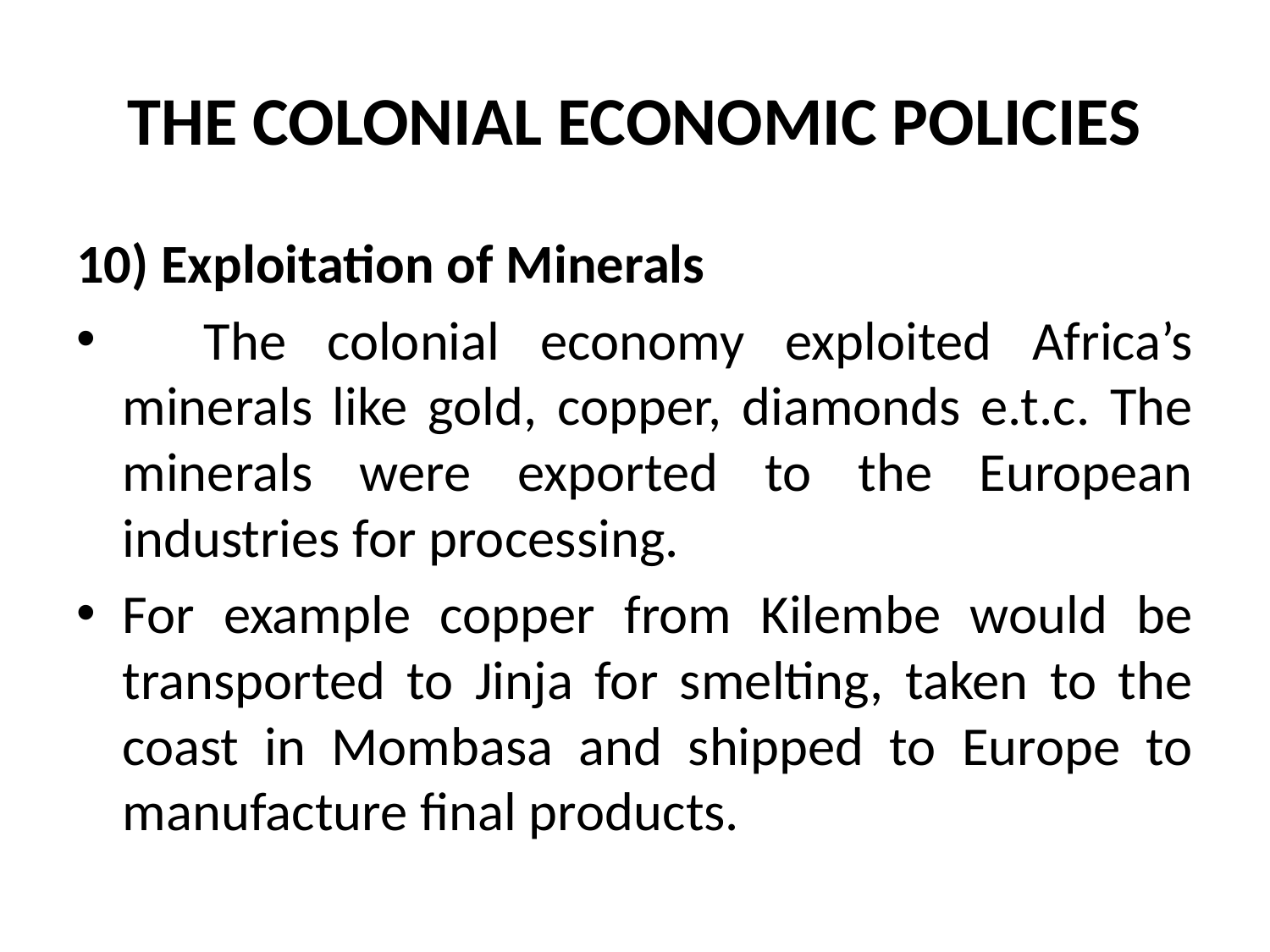

# THE COLONIAL ECONOMIC POLICIES
10) Exploitation of Minerals
  The colonial economy exploited Africa’s minerals like gold, copper, diamonds e.t.c. The minerals were exported to the European industries for processing.
For example copper from Kilembe would be transported to Jinja for smelting, taken to the coast in Mombasa and shipped to Europe to manufacture final products.